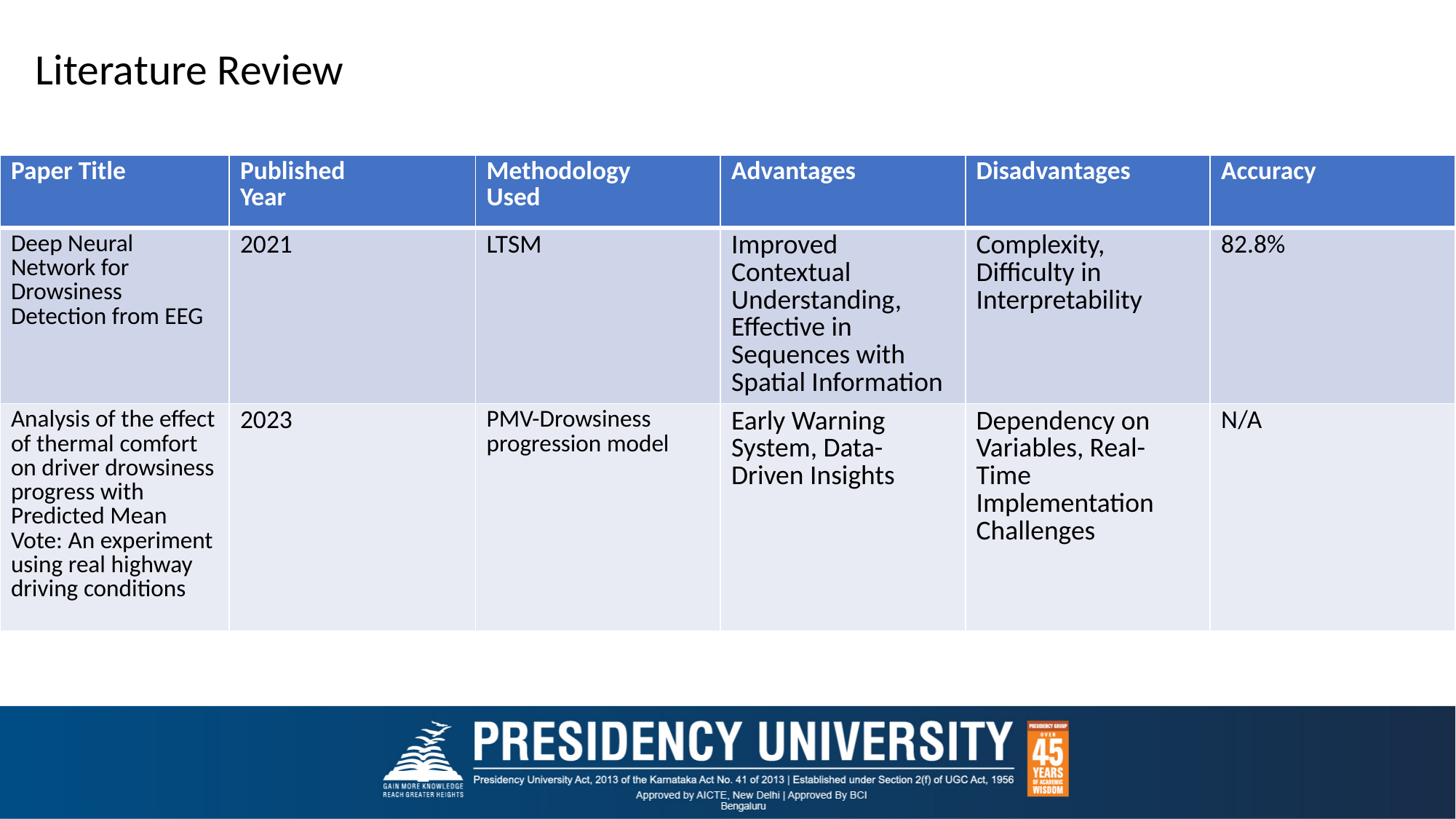

# Literature Review
| Paper Title | Published Year | Methodology Used | Advantages | Disadvantages | Accuracy |
| --- | --- | --- | --- | --- | --- |
| Deep Neural Network for Drowsiness Detection from EEG | 2021 | LTSM | Improved Contextual Understanding, Effective in Sequences with Spatial Information | Complexity, Difficulty in Interpretability | 82.8% |
| Analysis of the effect of thermal comfort on driver drowsiness progress with Predicted Mean Vote: An experiment using real highway driving conditions | 2023 | PMV-Drowsiness progression model | Early Warning System, Data-Driven Insights | Dependency on Variables, Real-Time Implementation Challenges | N/A |